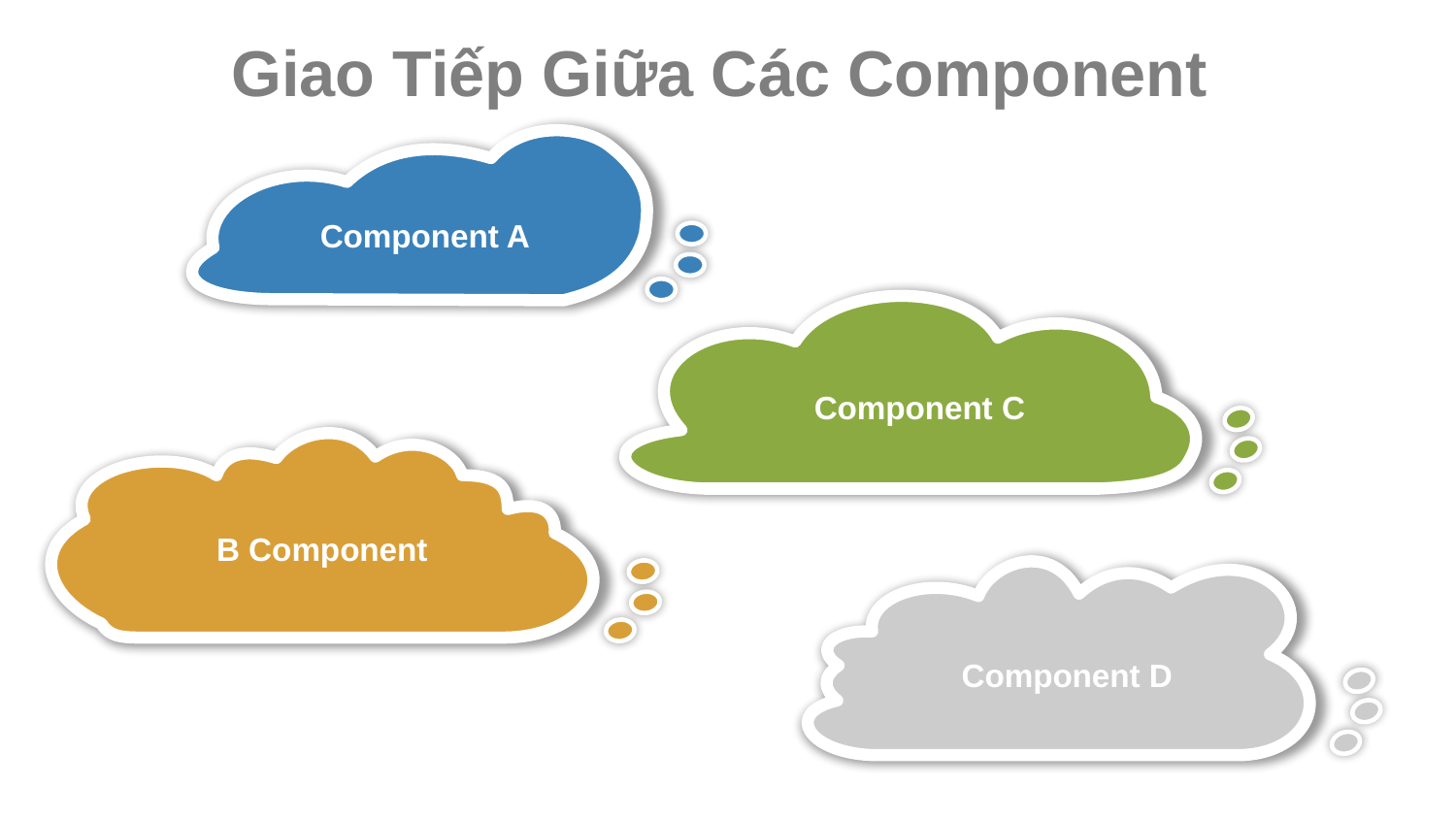

Giao Tiếp Giữa Các Component

Component A

Component C

B Component

Component D